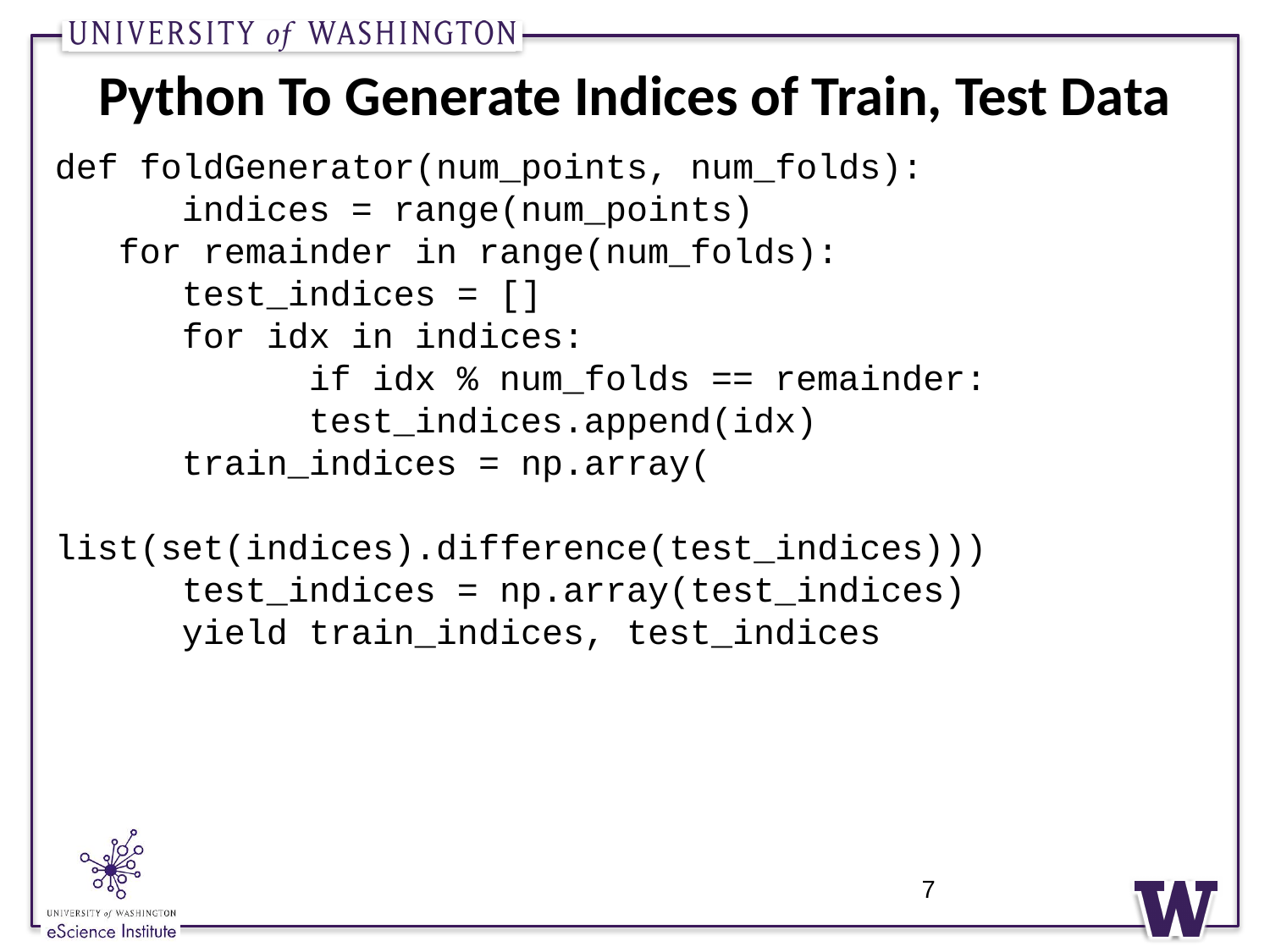

# Python To Generate Indices of Train, Test Data
def foldGenerator(num_points, num_folds):
	indices = range(num_points)
   for remainder in range(num_folds):
   	test_indices = []
      for idx in indices:
      	if idx % num_folds == remainder:
         	test_indices.append(idx)
      train_indices = np.array(
			list(set(indices).difference(test_indices)))
      test_indices = np.array(test_indices)
      yield train_indices, test_indices
7